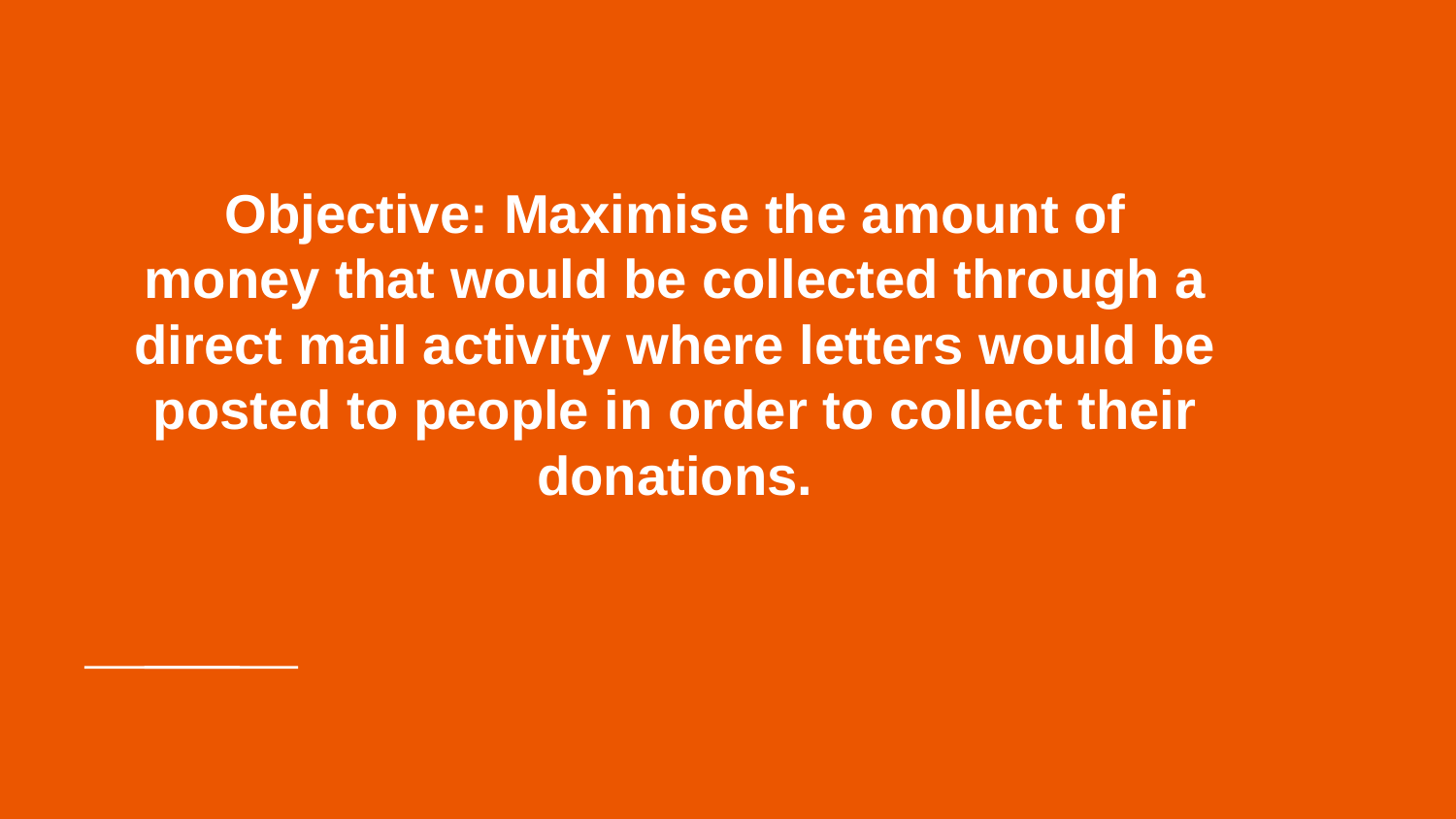

# Objective: Maximise the amount of money that would be collected through a direct mail activity where letters would be posted to people in order to collect their donations.